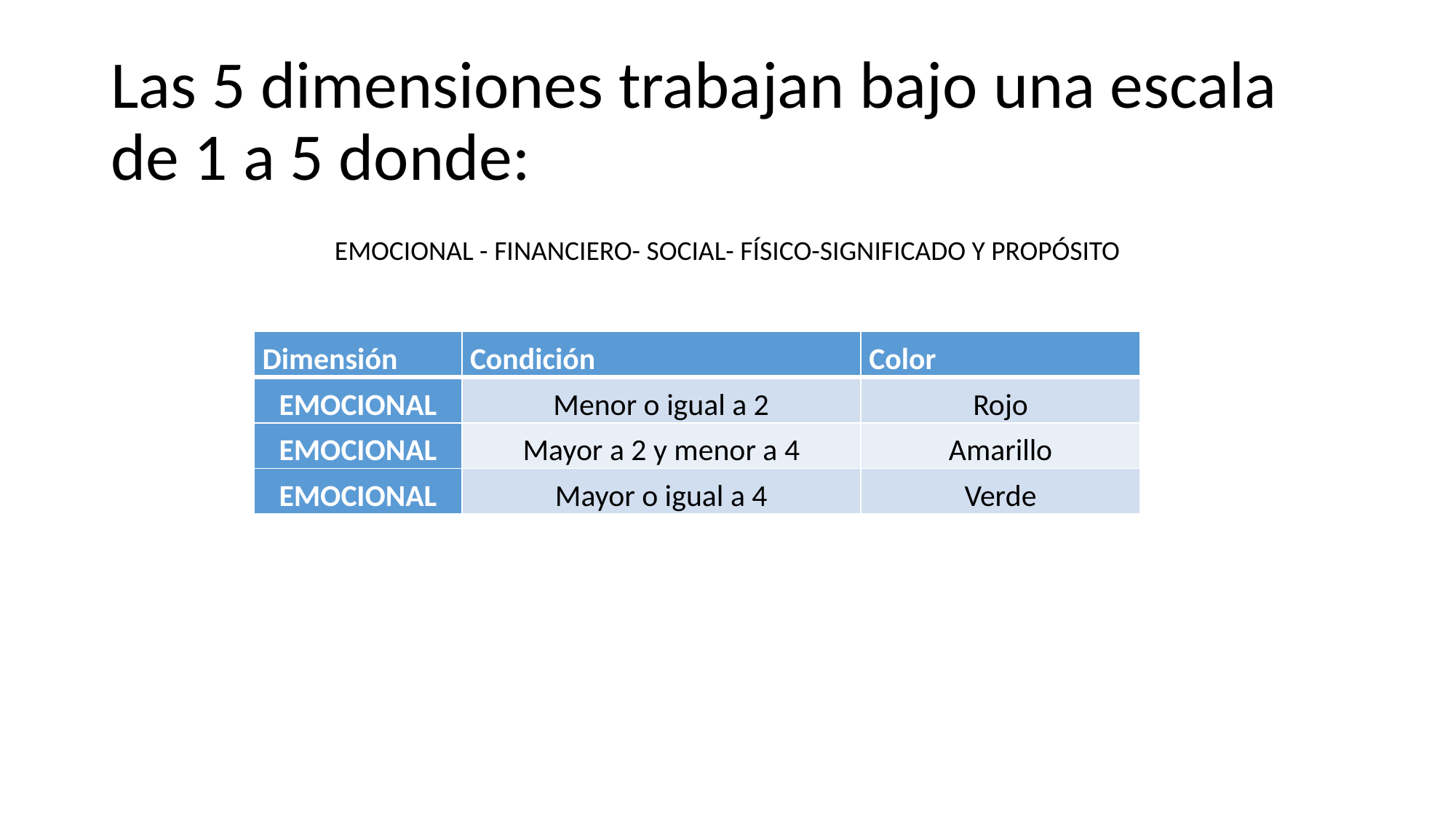

# Las 5 dimensiones trabajan bajo una escala de 1 a 5 donde:
EMOCIONAL - FINANCIERO- SOCIAL- FÍSICO-SIGNIFICADO Y PROPÓSITO
| Dimensión | Condición | Color |
| --- | --- | --- |
| EMOCIONAL | Menor o igual a 2 | Rojo |
| EMOCIONAL | Mayor a 2 y menor a 4 | Amarillo |
| EMOCIONAL | Mayor o igual a 4 | Verde |